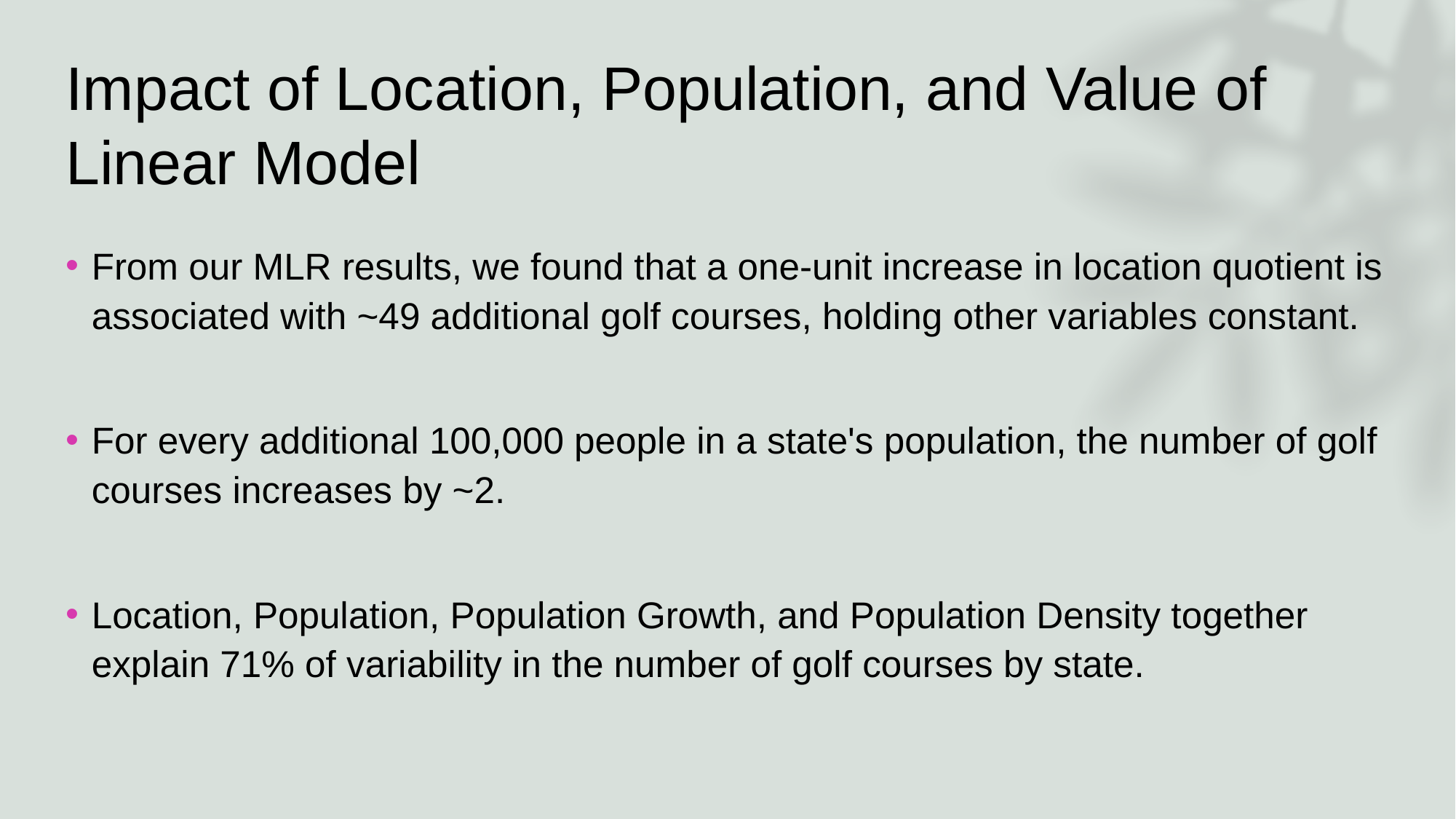

# Impact of Location, Population, and Value of Linear Model
From our MLR results, we found that a one-unit increase in location quotient is associated with ~49 additional golf courses, holding other variables constant.

For every additional 100,000 people in a state's population, the number of golf courses increases by ~2.

Location, Population, Population Growth, and Population Density together explain 71% of variability in the number of golf courses by state.